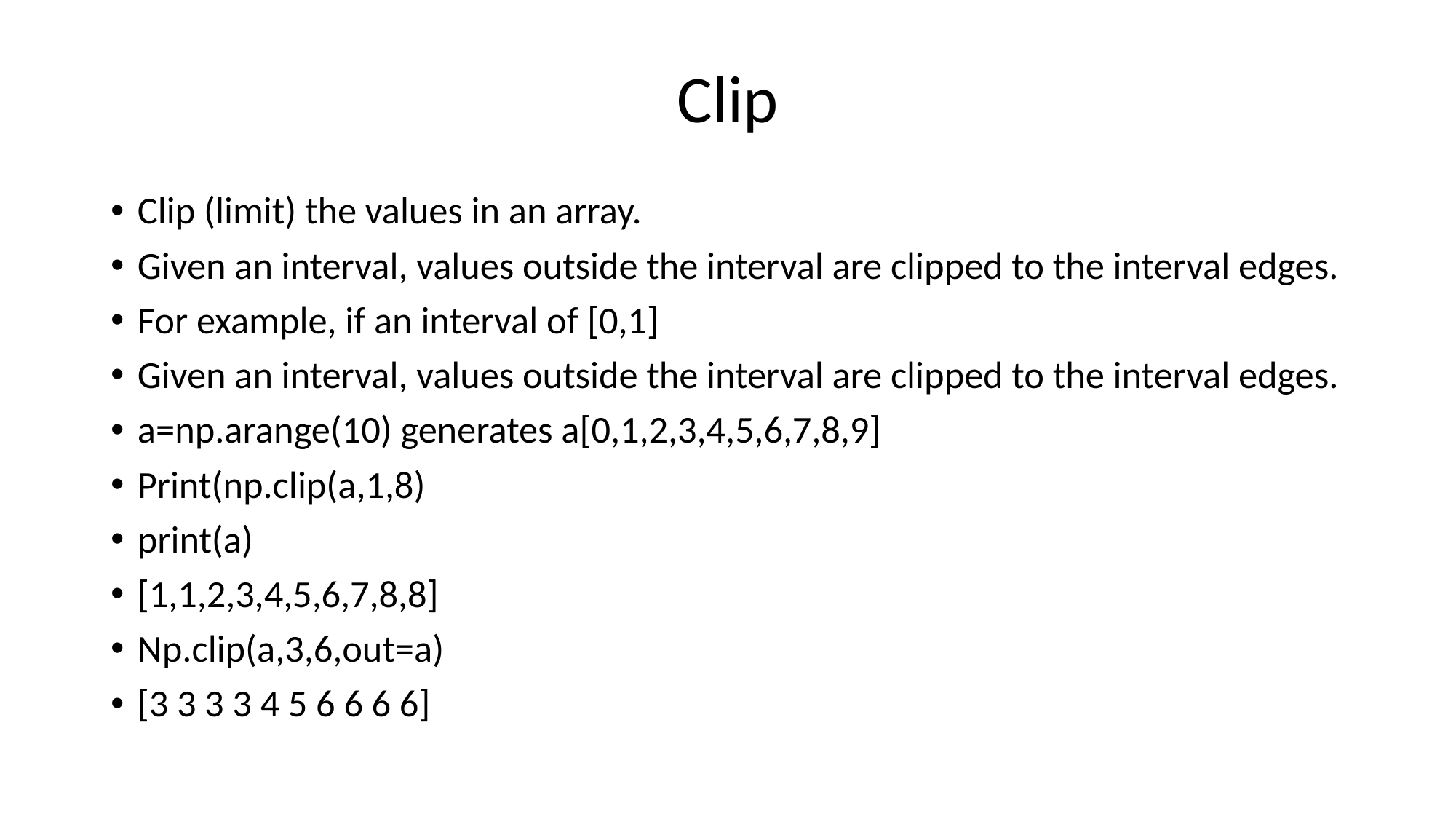

# Clip
Clip (limit) the values in an array.
Given an interval, values outside the interval are clipped to the interval edges.
For example, if an interval of [0,1]
Given an interval, values outside the interval are clipped to the interval edges.
a=np.arange(10) generates a[0,1,2,3,4,5,6,7,8,9]
Print(np.clip(a,1,8)
print(a)
[1,1,2,3,4,5,6,7,8,8]
Np.clip(a,3,6,out=a)
[3 3 3 3 4 5 6 6 6 6]